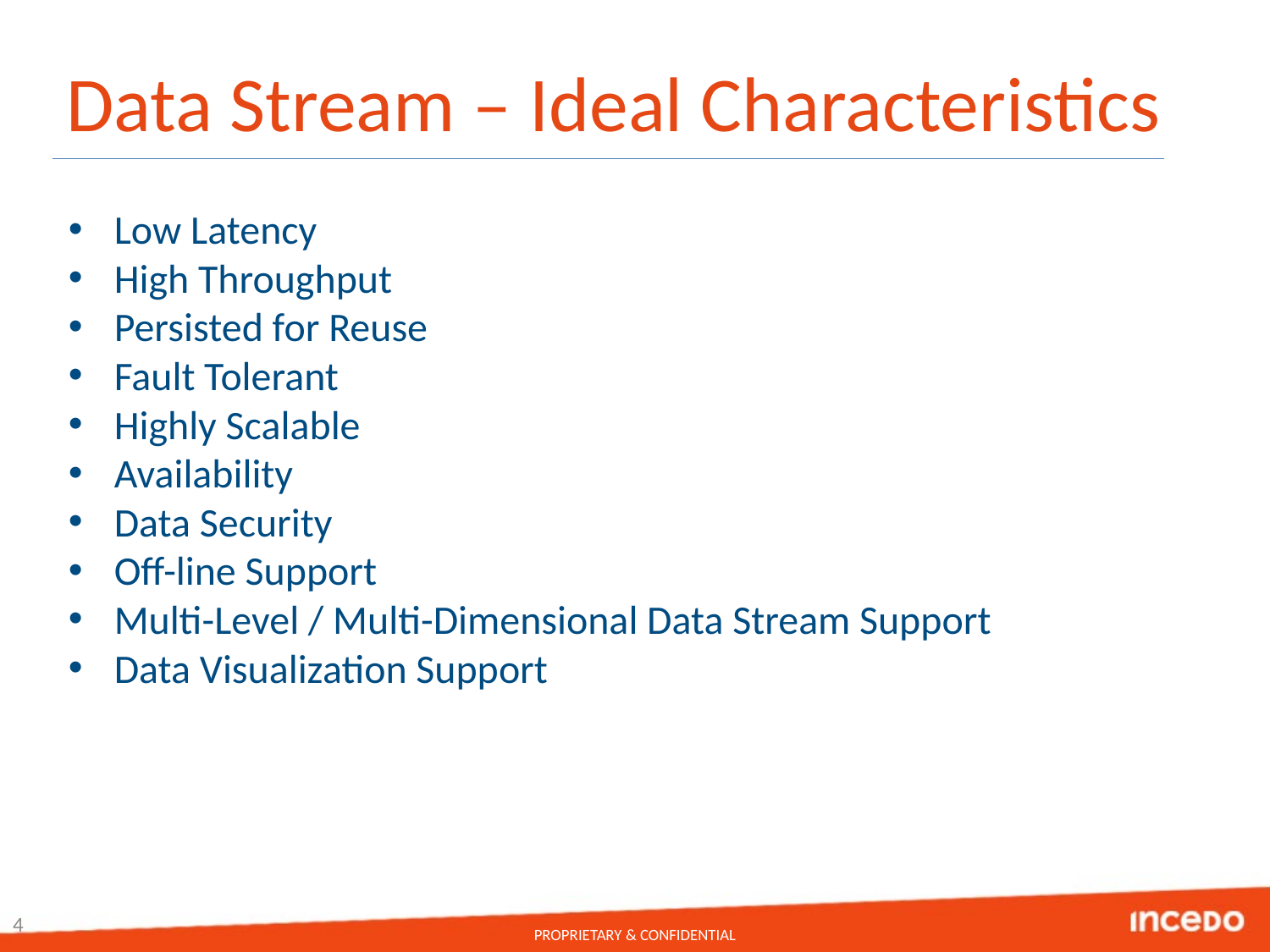

# Data Stream – Ideal Characteristics

Low Latency
High Throughput
Persisted for Reuse
Fault Tolerant
Highly Scalable
Availability
Data Security
Off-line Support
Multi-Level / Multi-Dimensional Data Stream Support
Data Visualization Support
4